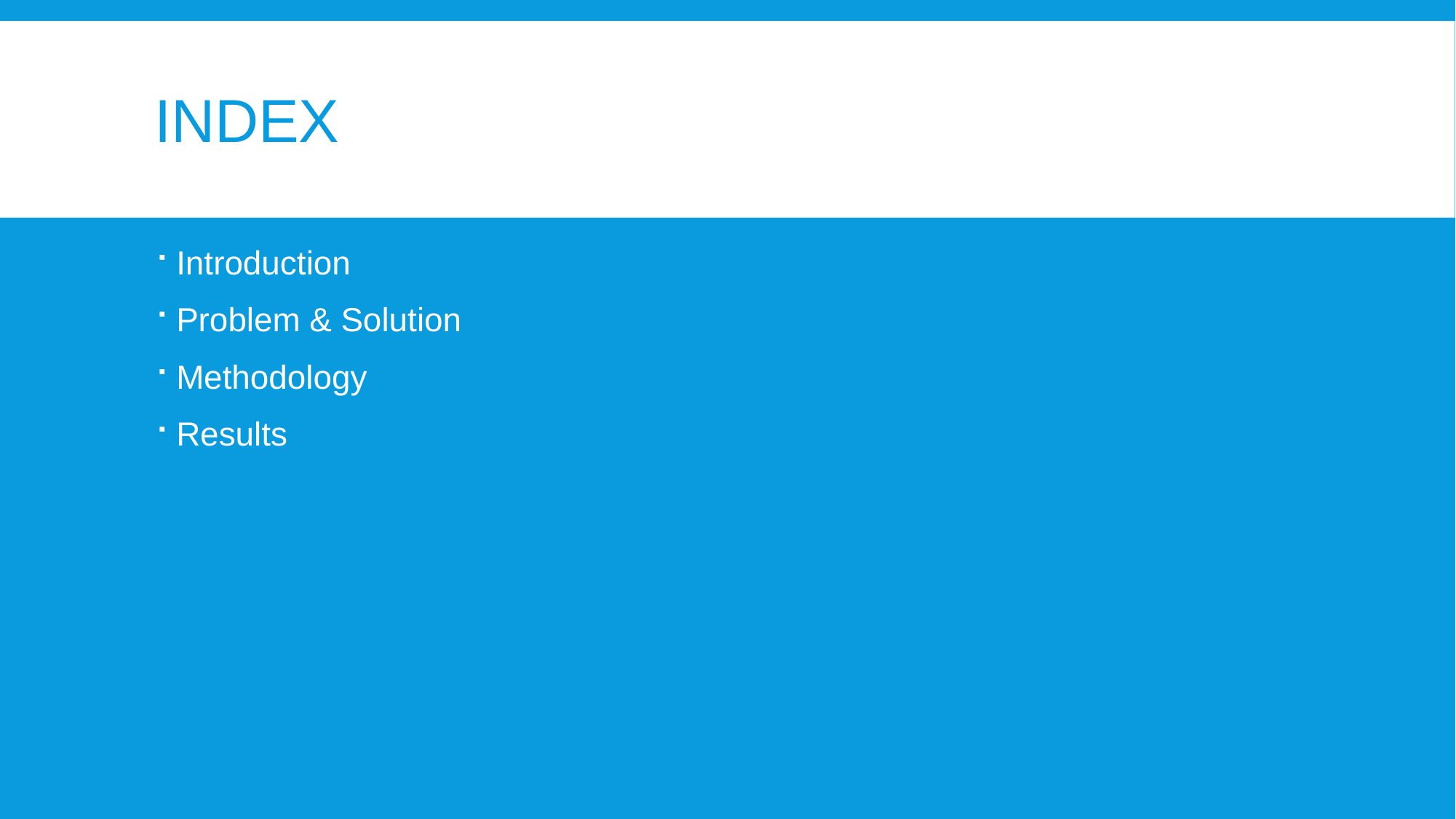

# Index
Introduction
Problem & Solution
Methodology
Results